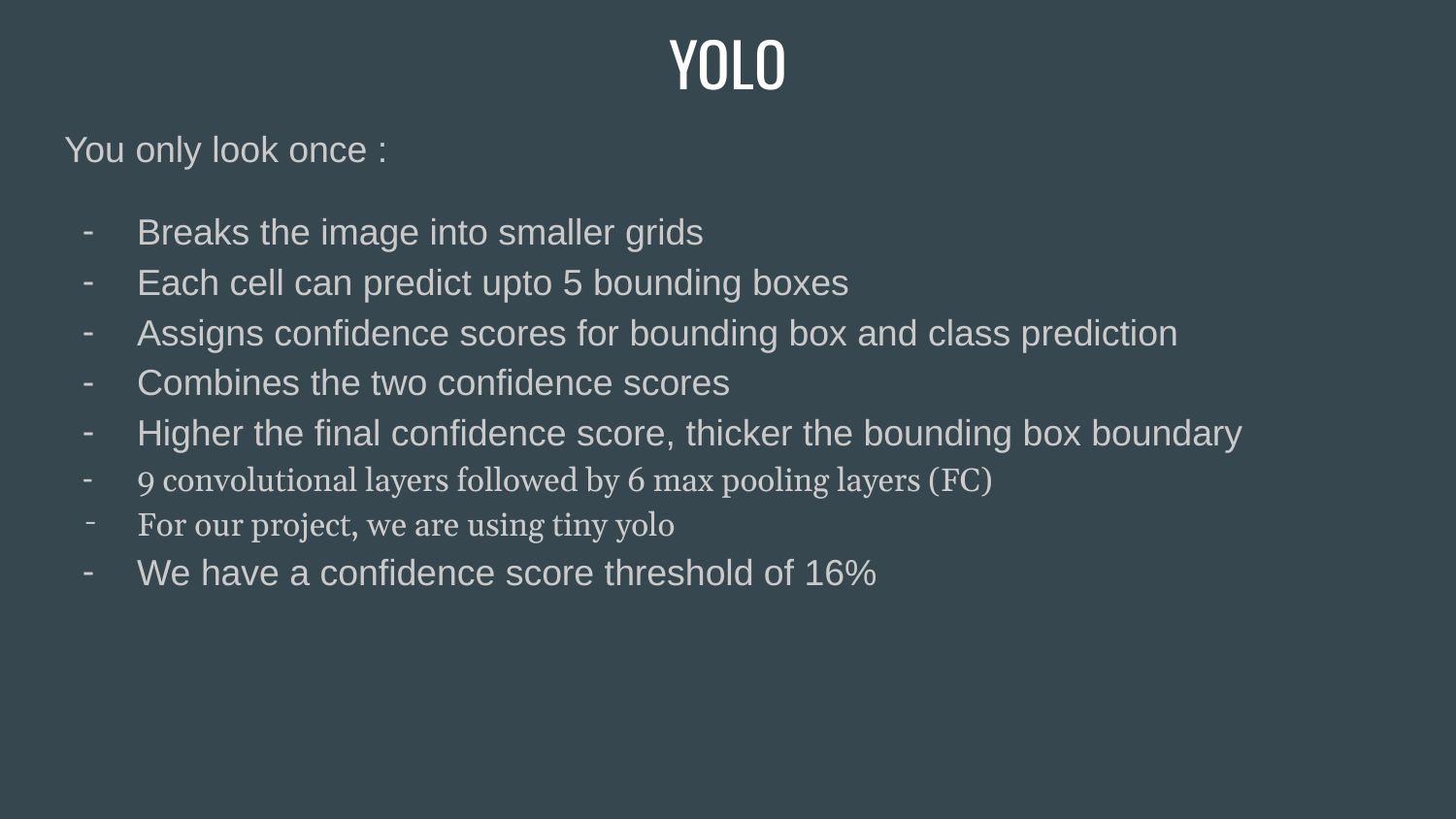

# YOLO
You only look once :
Breaks the image into smaller grids
Each cell can predict upto 5 bounding boxes
Assigns confidence scores for bounding box and class prediction
Combines the two confidence scores
Higher the final confidence score, thicker the bounding box boundary
9 convolutional layers followed by 6 max pooling layers (FC)
For our project, we are using tiny yolo
We have a confidence score threshold of 16%